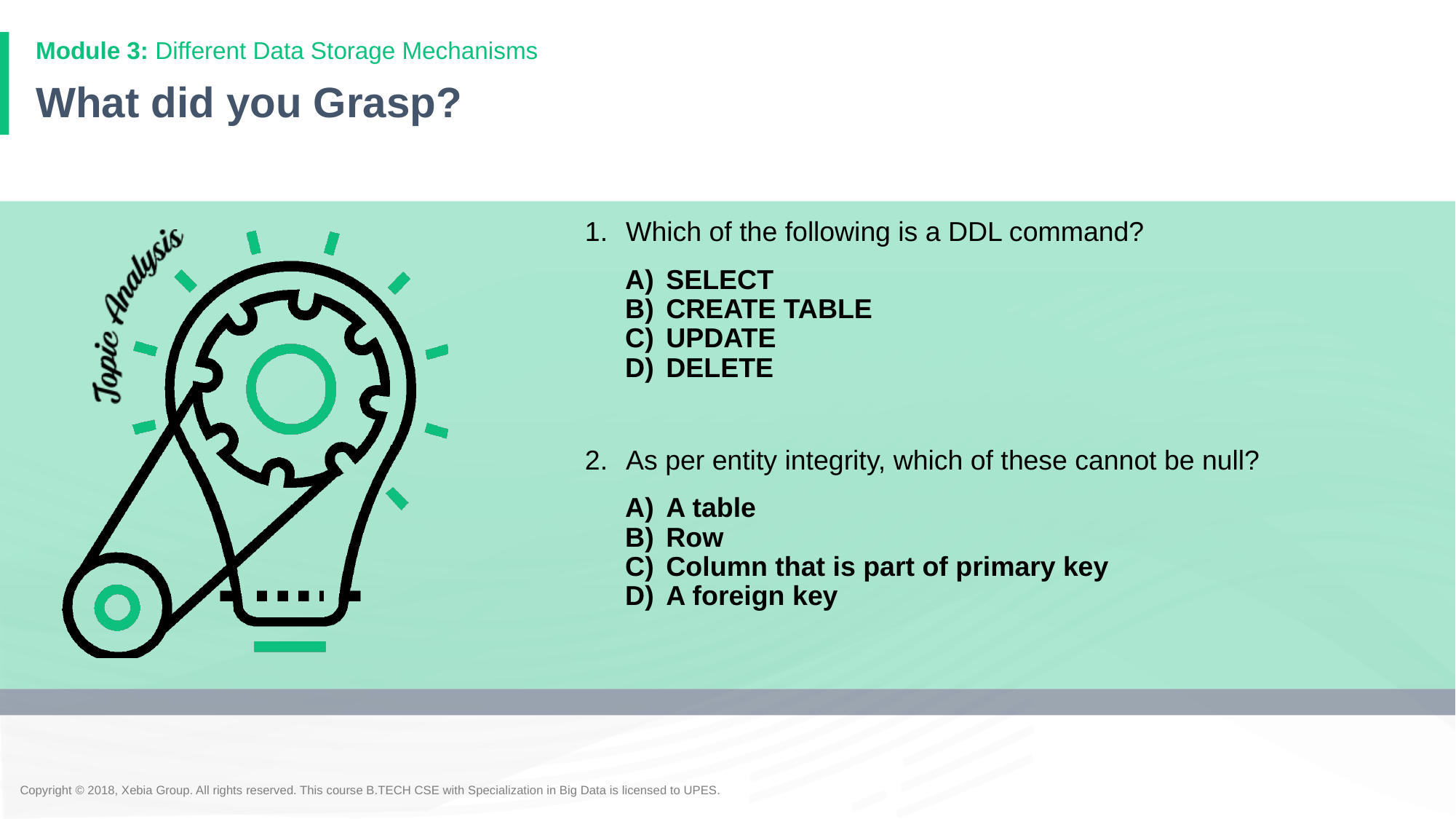

Module 3: Different Data Storage Mechanisms
# What did you Grasp?
Which of the following is a DDL command?
SELECT
CREATE TABLE
UPDATE
DELETE

As per entity integrity, which of these cannot be null?
A table
Row
Column that is part of primary key
A foreign key